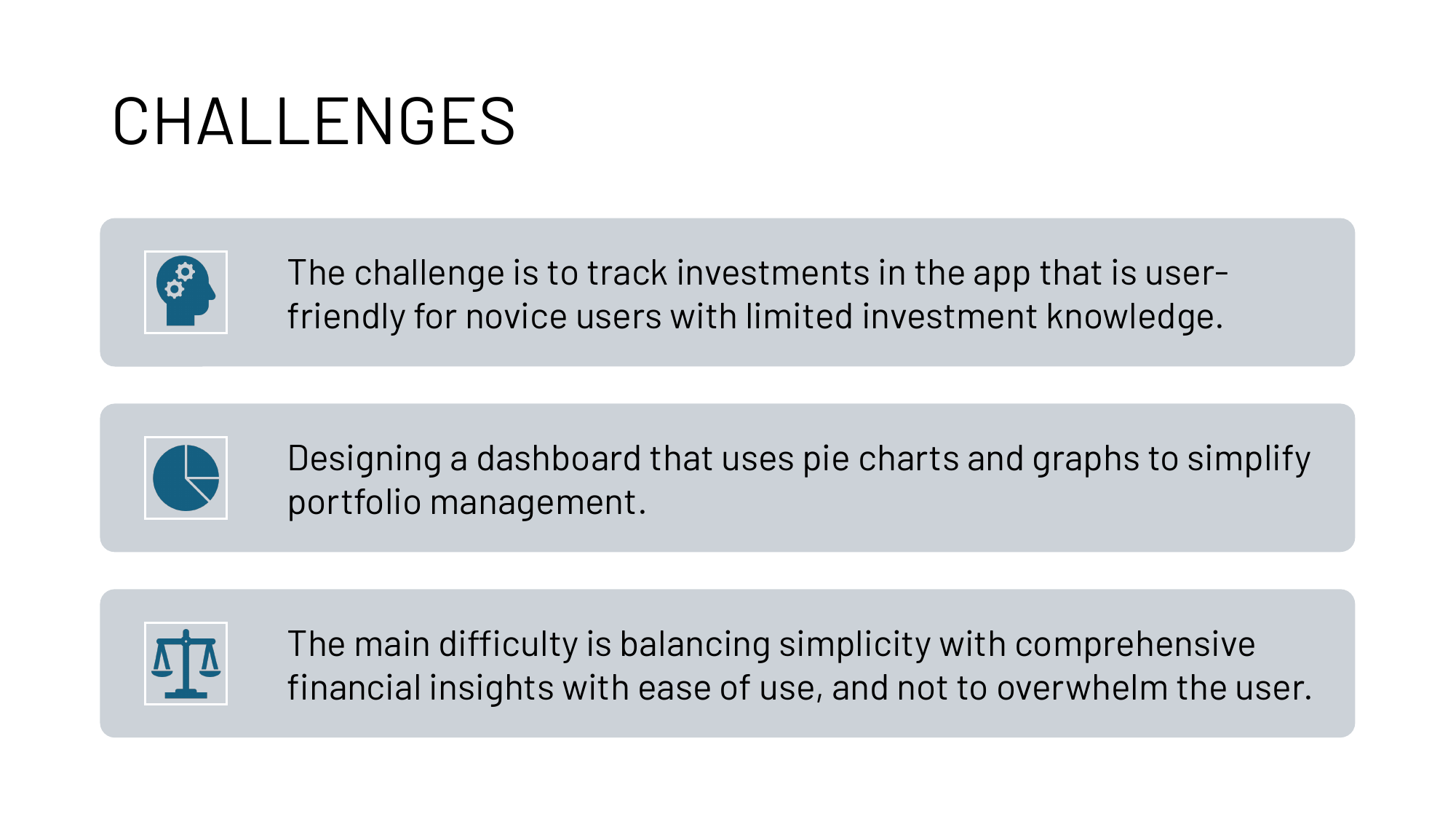

# CHALLENGES
The challenge is to track investments in the app that is user-friendly for novice users with limited investment knowledge.
Designing a dashboard that uses pie charts and graphs to simplify portfolio management.
The main difficulty is balancing simplicity with comprehensive financial insights with ease of use, and not to overwhelm the user.